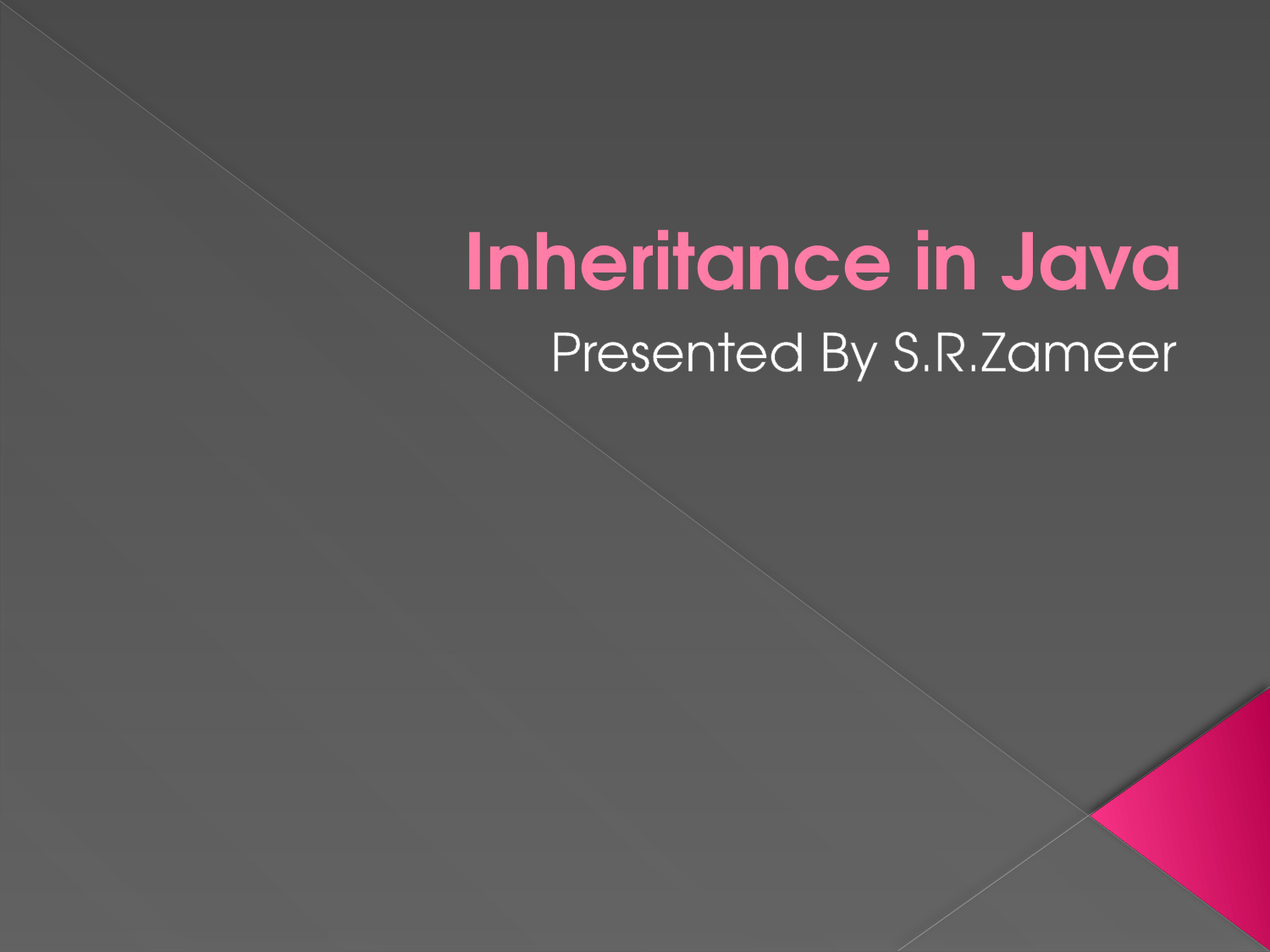

# Inheritance in Java
Presented By S.R.Zameer